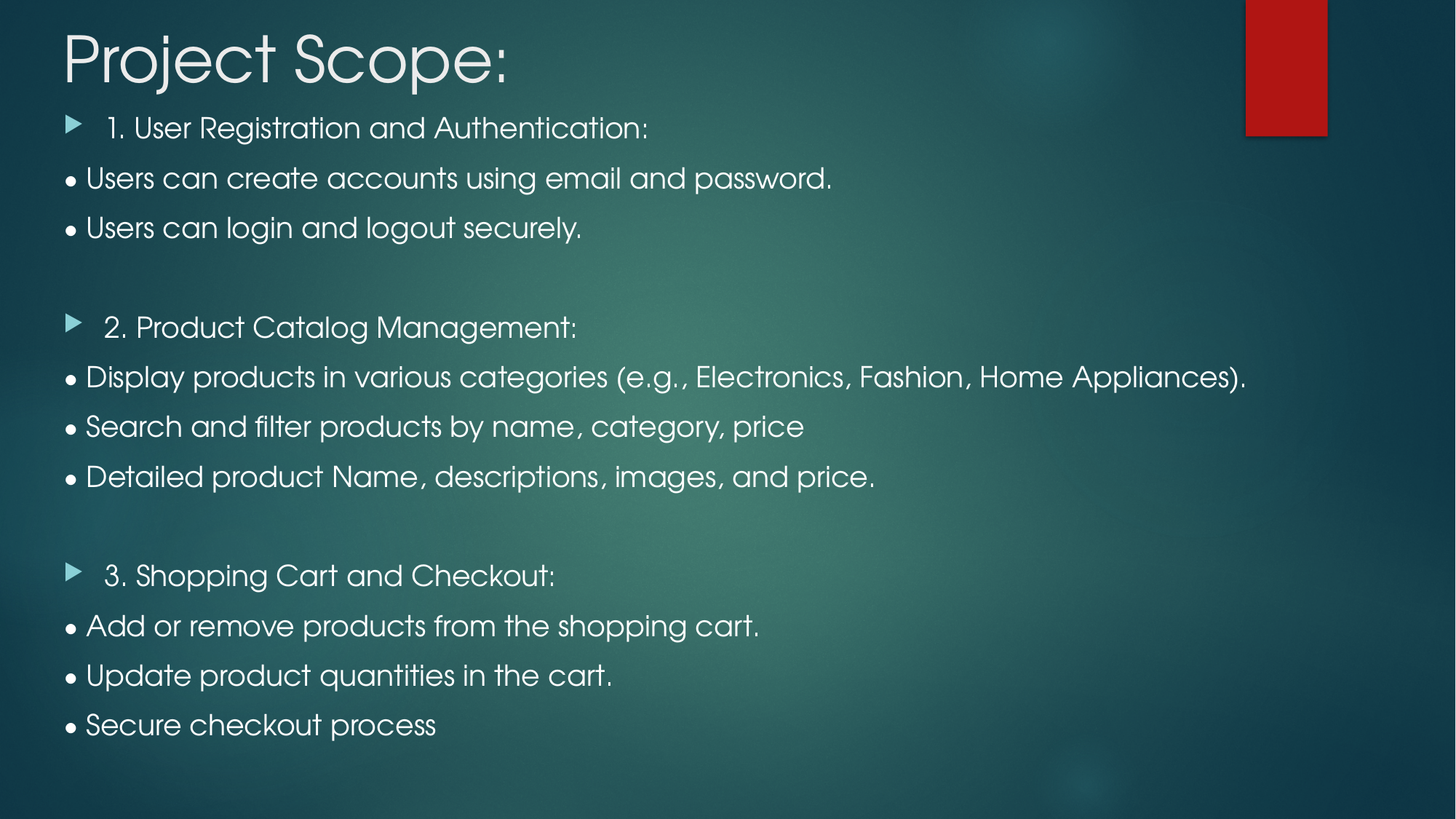

# Project Scope:

1. User Registration and Authentication:
• Users can create accounts using email and password.
• Users can login and logout securely.

2. Product Catalog Management:
• Display products in various categories (e.g., Electronics, Fashion, Home Appliances).
• Search and filter products by name, category, price
• Detailed product Name, descriptions, images, and price.

3. Shopping Cart and Checkout:
• Add or remove products from the shopping cart.
• Update product quantities in the cart.
• Secure checkout process